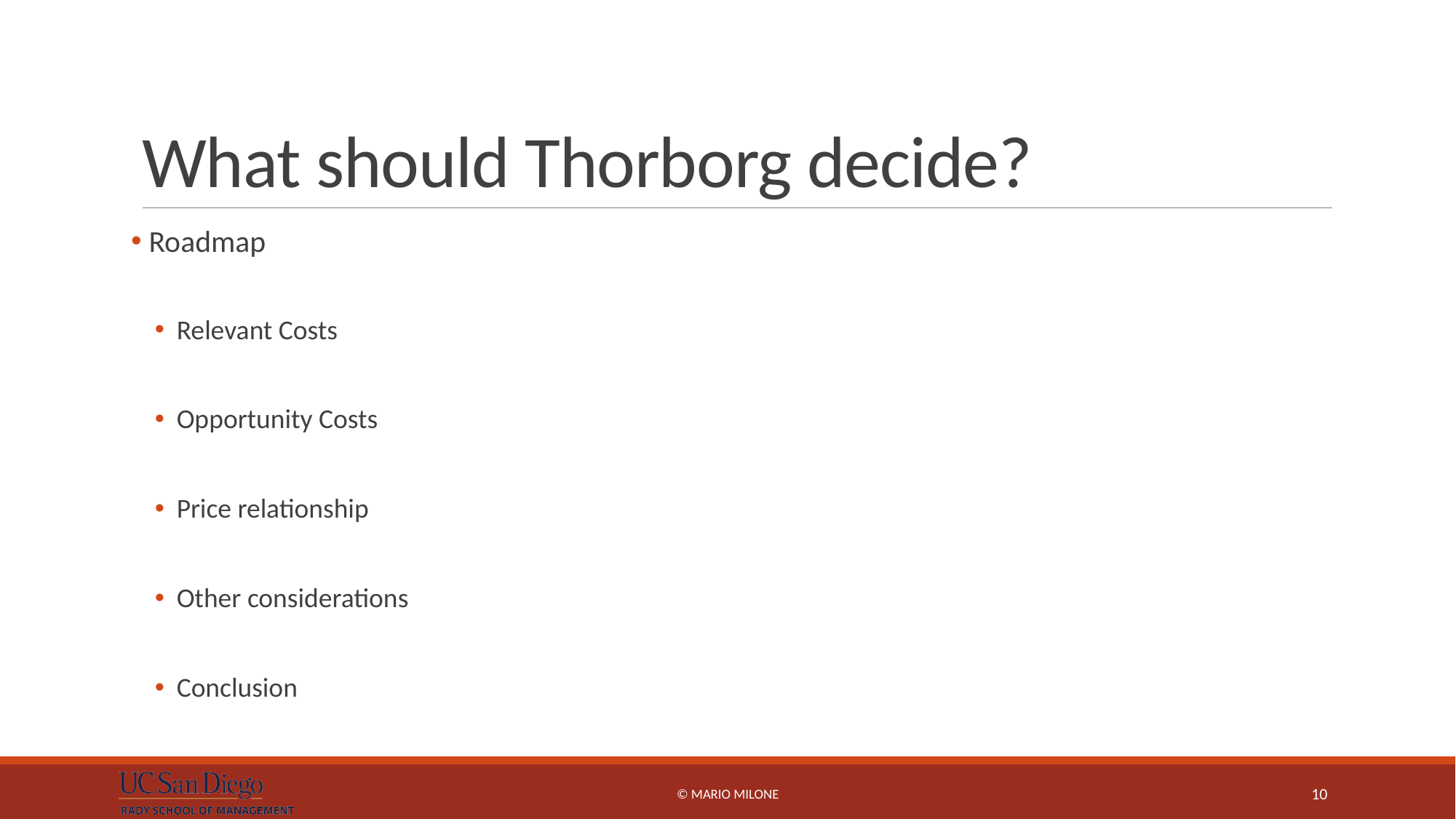

# What should Thorborg decide?
 Roadmap

Relevant Costs

Opportunity Costs

Price relationship

Other considerations

Conclusion
© Mario Milone
10